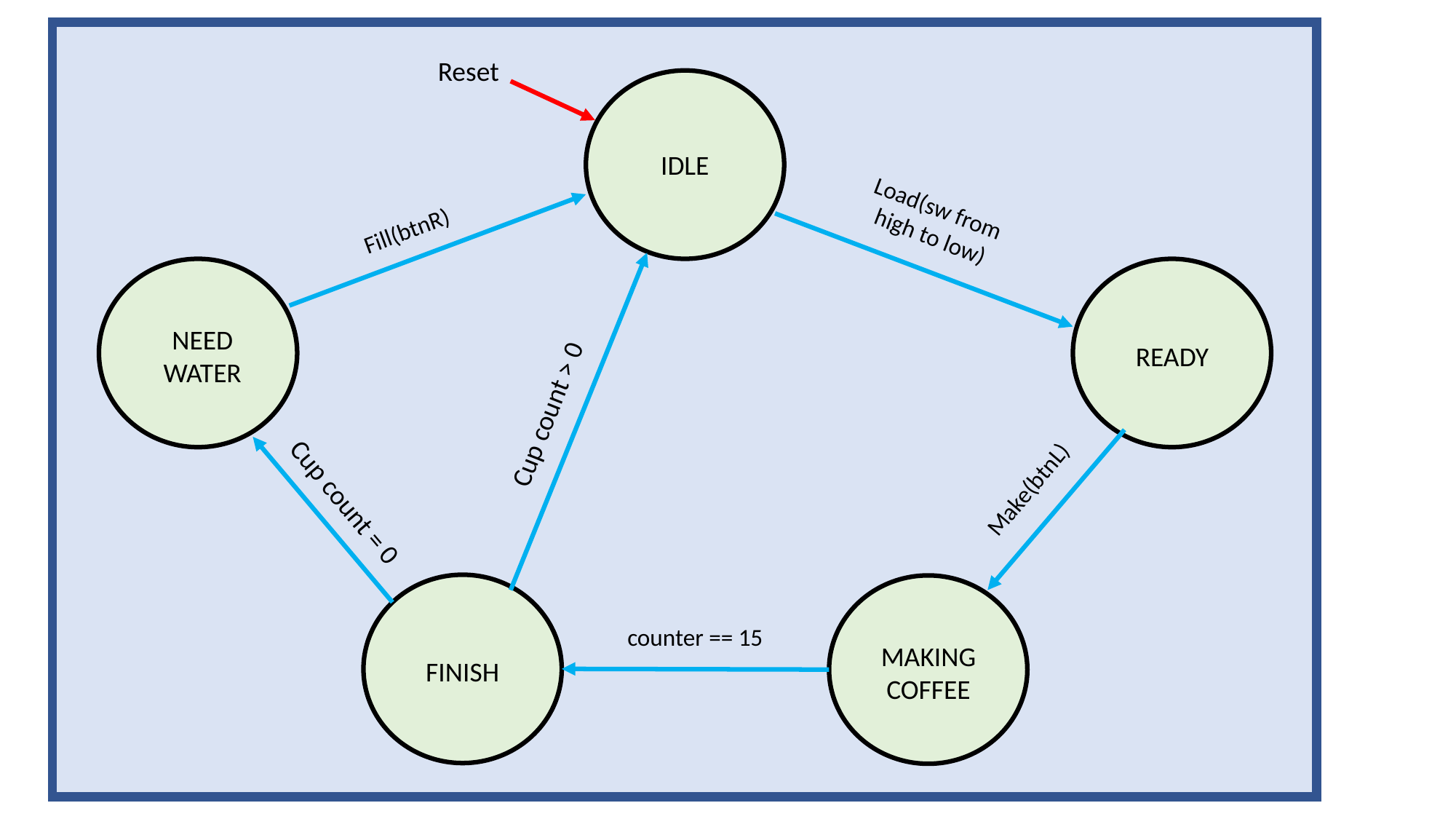

Reset

IDLE
Load(sw from
high to low)
Fill(btnR)

NEED
WATER
READY
Cup count > 0
Make(btnL)
Cup count = 0

counter == 15
MAKING
COFFEE
FINISH